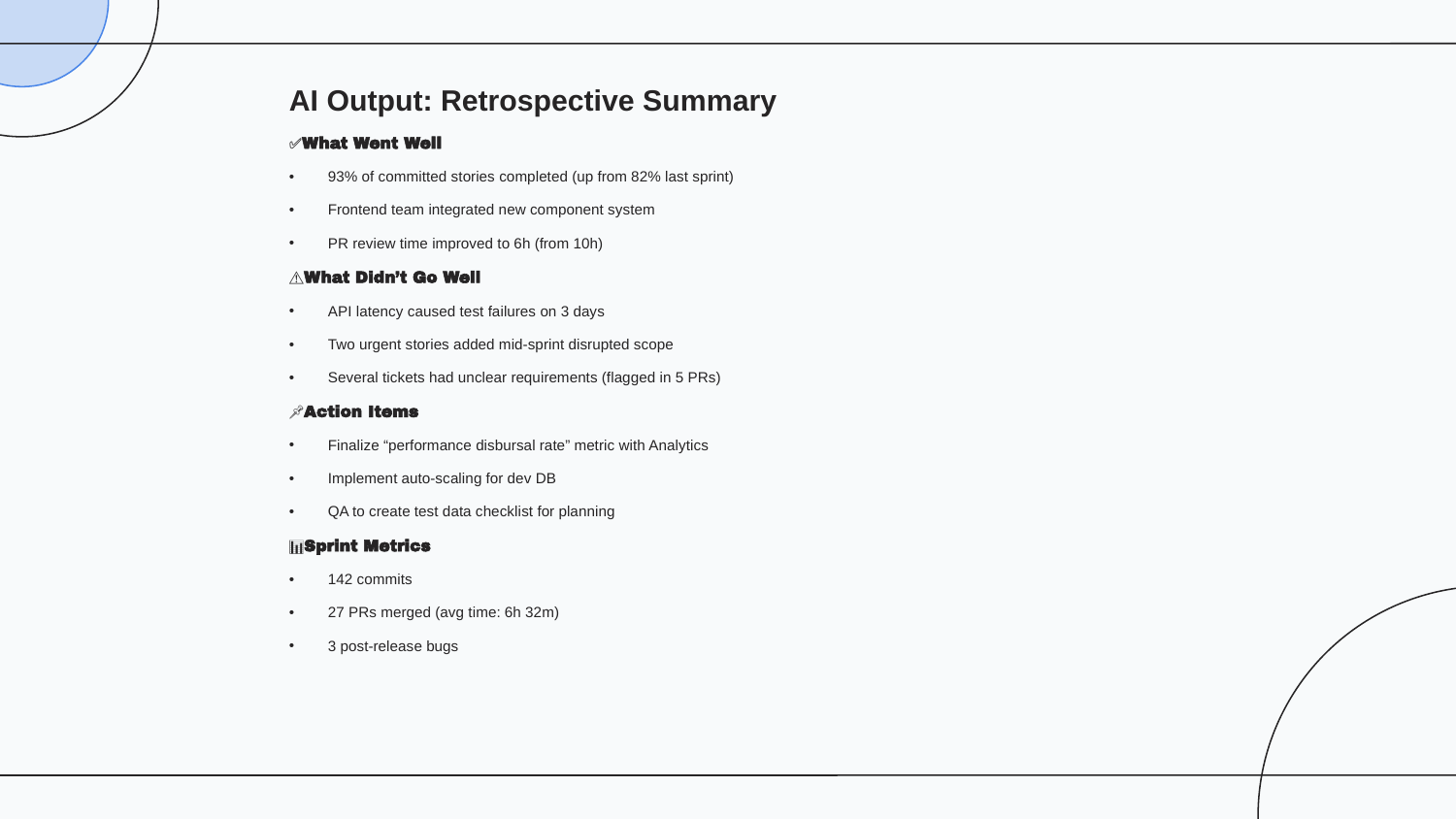

# AI Output: Retrospective Summary
✅What Went Well
93% of committed stories completed (up from 82% last sprint)
Frontend team integrated new component system
PR review time improved to 6h (from 10h)
⚠️What Didn’t Go Well
API latency caused test failures on 3 days
Two urgent stories added mid-sprint disrupted scope
Several tickets had unclear requirements (flagged in 5 PRs)
📌Action Items
Finalize “performance disbursal rate” metric with Analytics
Implement auto-scaling for dev DB
QA to create test data checklist for planning
📊Sprint Metrics
142 commits
27 PRs merged (avg time: 6h 32m)
3 post-release bugs